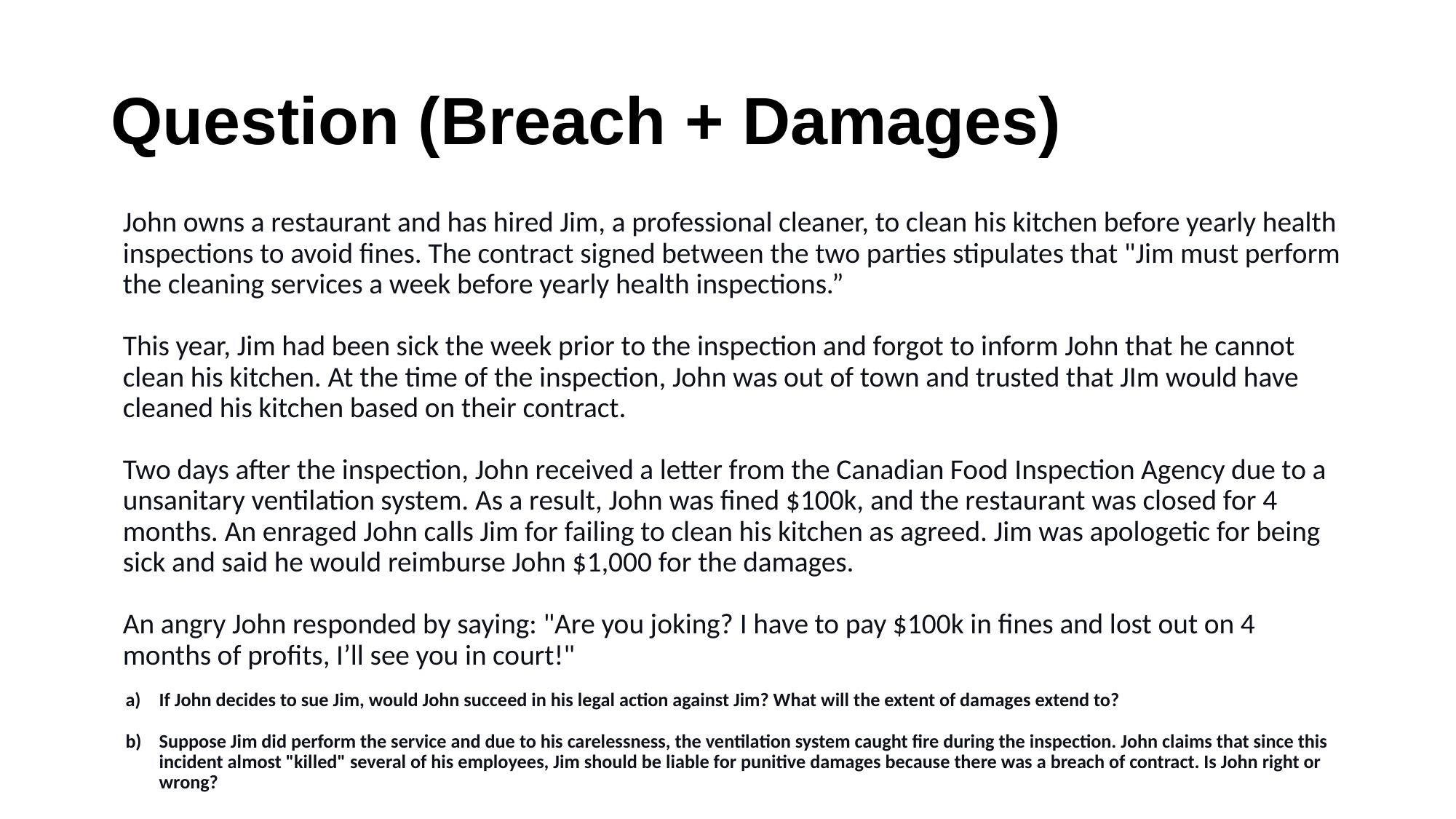

# Question (Breach + Damages)
John owns a restaurant and has hired Jim, a professional cleaner, to clean his kitchen before yearly health inspections to avoid fines. The contract signed between the two parties stipulates that "Jim must perform the cleaning services a week before yearly health inspections.”
This year, Jim had been sick the week prior to the inspection and forgot to inform John that he cannot clean his kitchen. At the time of the inspection, John was out of town and trusted that JIm would have cleaned his kitchen based on their contract.

Two days after the inspection, John received a letter from the Canadian Food Inspection Agency due to a unsanitary ventilation system. As a result, John was fined $100k, and the restaurant was closed for 4 months. An enraged John calls Jim for failing to clean his kitchen as agreed. Jim was apologetic for being sick and said he would reimburse John $1,000 for the damages.

An angry John responded by saying: "Are you joking? I have to pay $100k in fines and lost out on 4 months of profits, I’ll see you in court!"

If John decides to sue Jim, would John succeed in his legal action against Jim? What will the extent of damages extend to?

Suppose Jim did perform the service and due to his carelessness, the ventilation system caught fire during the inspection. John claims that since this incident almost "killed" several of his employees, Jim should be liable for punitive damages because there was a breach of contract. Is John right or wrong?